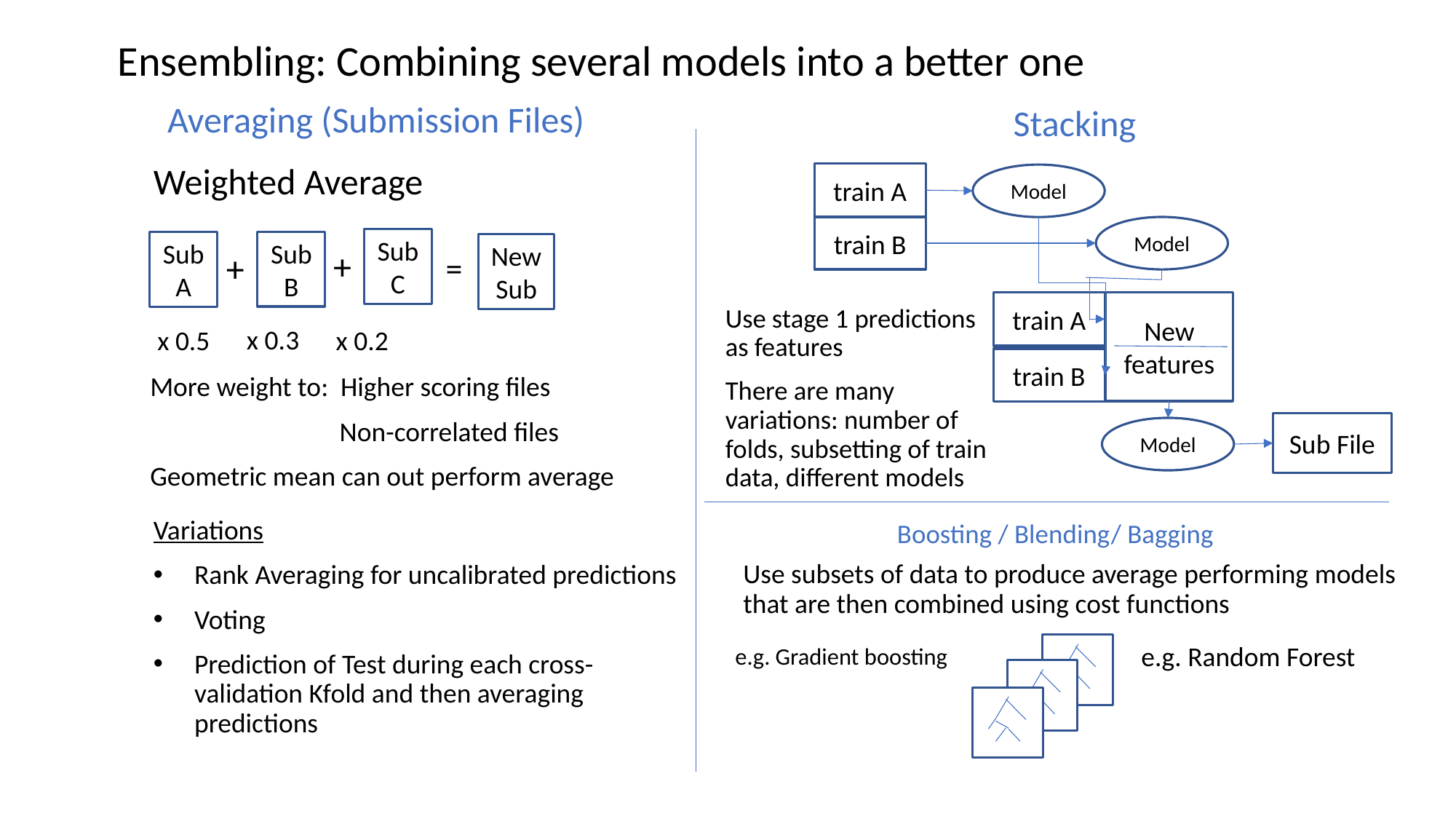

Ensembling: Combining several models into a better one
Averaging (Submission Files)
Stacking
Weighted Average
train A
Model
train B
Model
Sub C
Sub B
Sub A
New Sub
+
+
=
train A
New features
Use stage 1 predictions as features
There are many variations: number of folds, subsetting of train data, different models
x 0.3
x 0.5
x 0.2
train B
More weight to:  Higher scoring files
	             Non-correlated files
Geometric mean can out perform average
Sub File
Model
Variations
Rank Averaging for uncalibrated predictions
Voting
Prediction of Test during each cross-validation Kfold and then averaging predictions
Boosting / Blending/ Bagging
Use subsets of data to produce average performing models that are then combined using cost functions

e.g. Random Forest
e.g. Gradient boosting